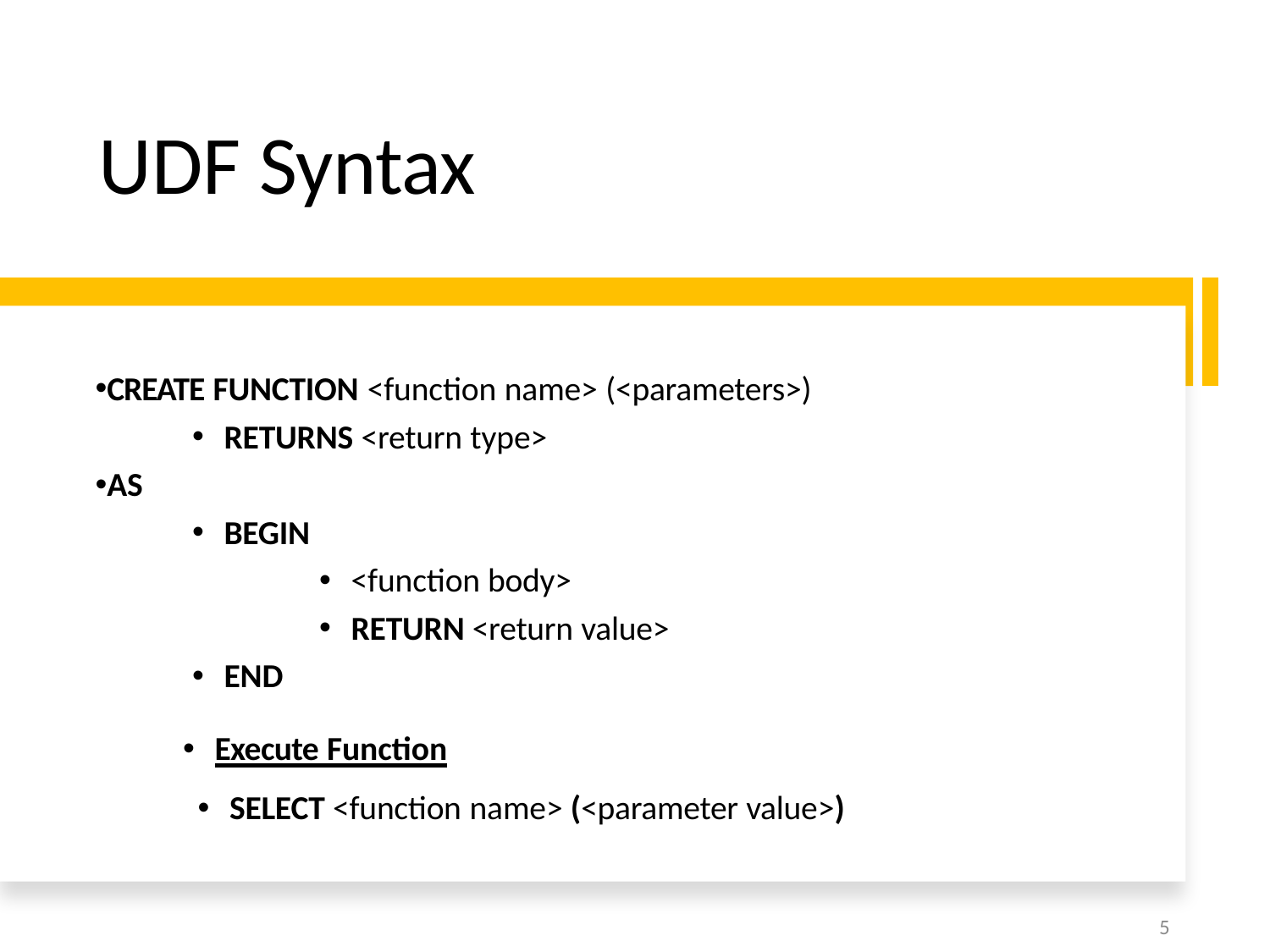

# UDF Syntax

CREATE FUNCTION <function name> (<parameters>)
RETURNS <return type>
AS
BEGIN
<function body>
RETURN <return value>
END

Execute Function
SELECT <function name> (<parameter value>)
5